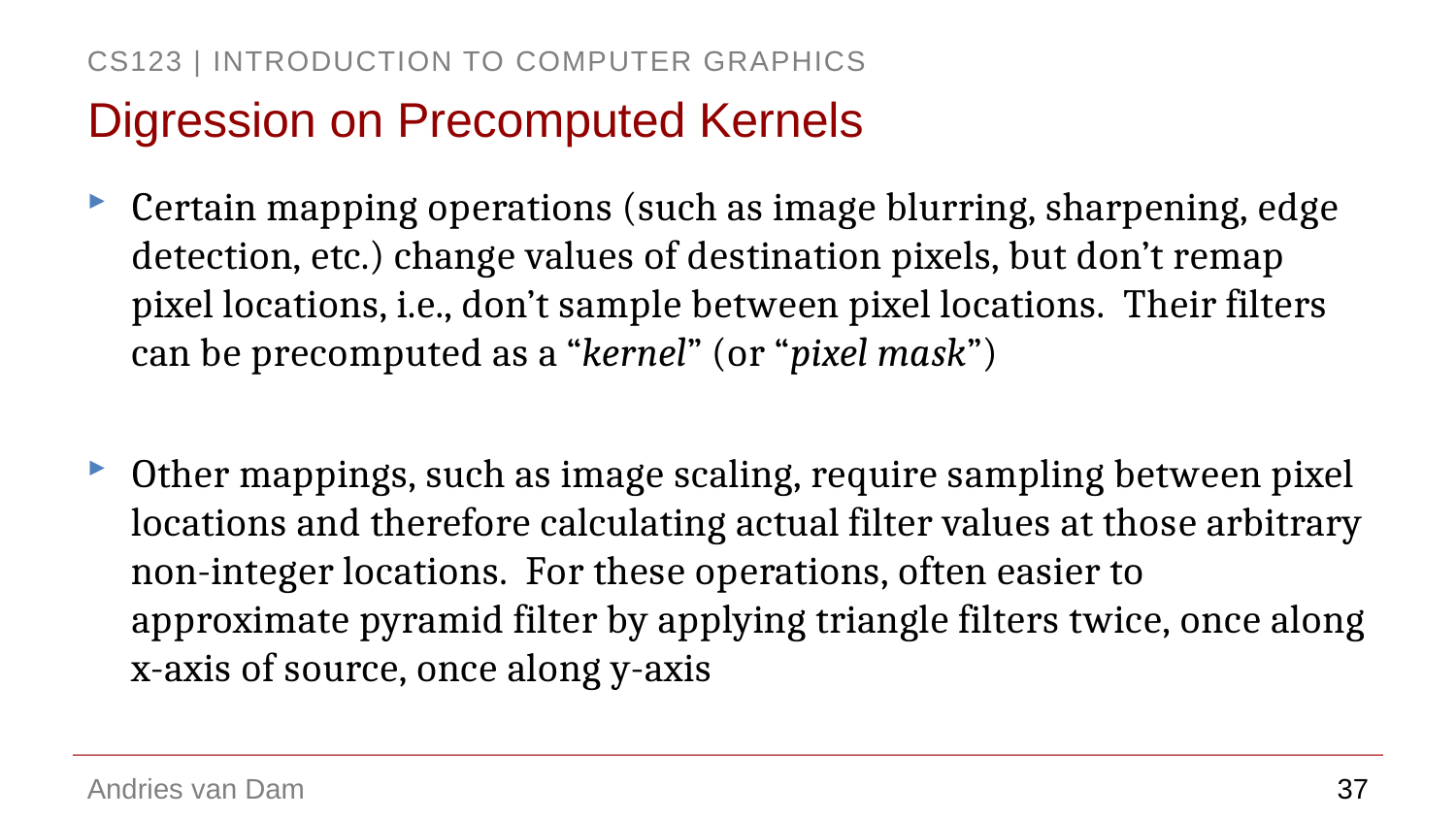

# Digression on Precomputed Kernels
Certain mapping operations (such as image blurring, sharpening, edge detection, etc.) change values of destination pixels, but don’t remap pixel locations, i.e., don’t sample between pixel locations.  Their filters can be precomputed as a “kernel” (or “pixel mask”)‏

Other mappings, such as image scaling, require sampling between pixel locations and therefore calculating actual filter values at those arbitrary non-integer locations.  For these operations, often easier to approximate pyramid filter by applying triangle filters twice, once along x-axis of source, once along y-axis

37